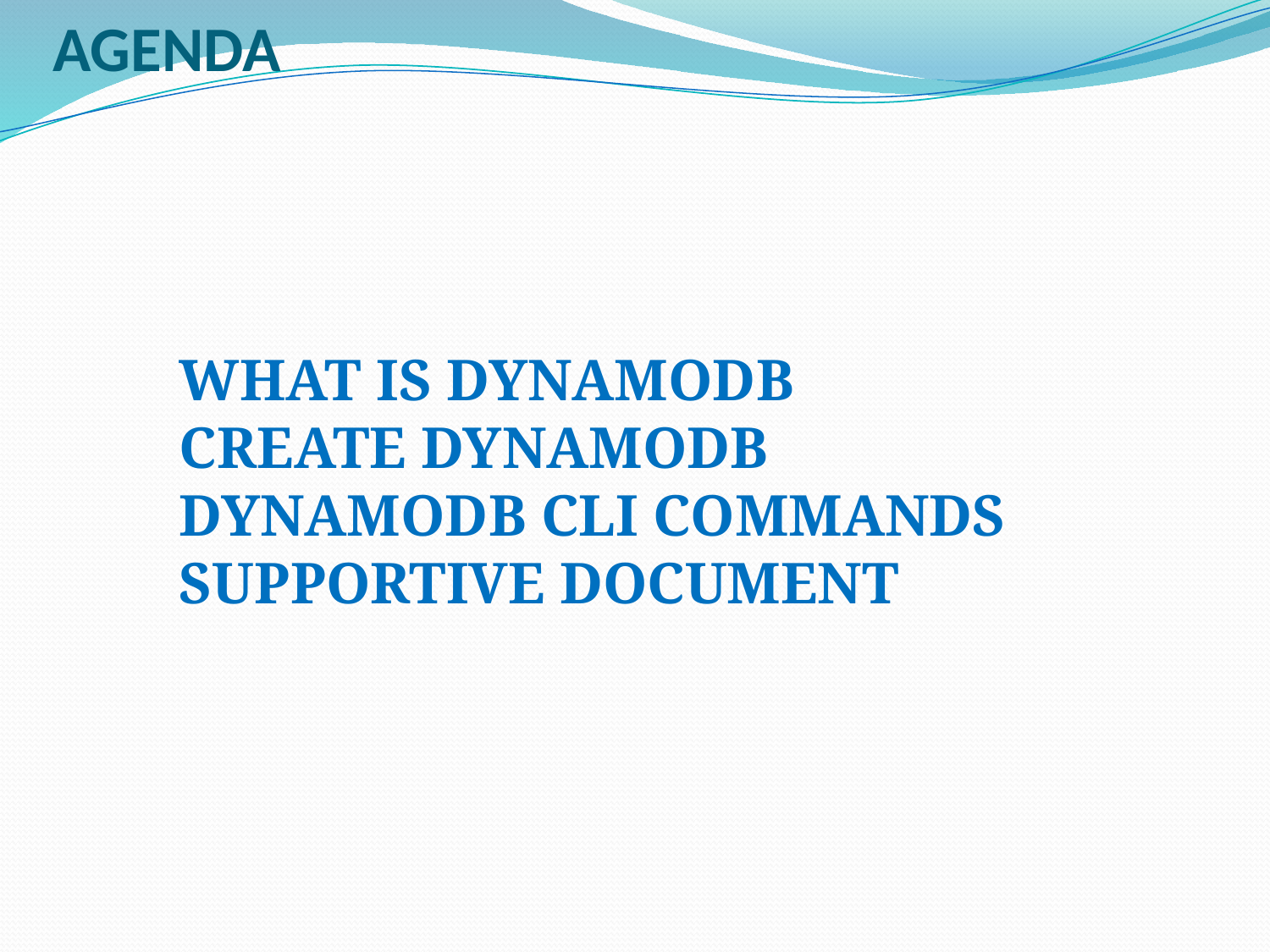

# AGENDA
WHAT IS DYNAMODB
CREATE DYNAMODB
DYNAMODB CLI COMMANDS
SUPPORTIVE DOCUMENT